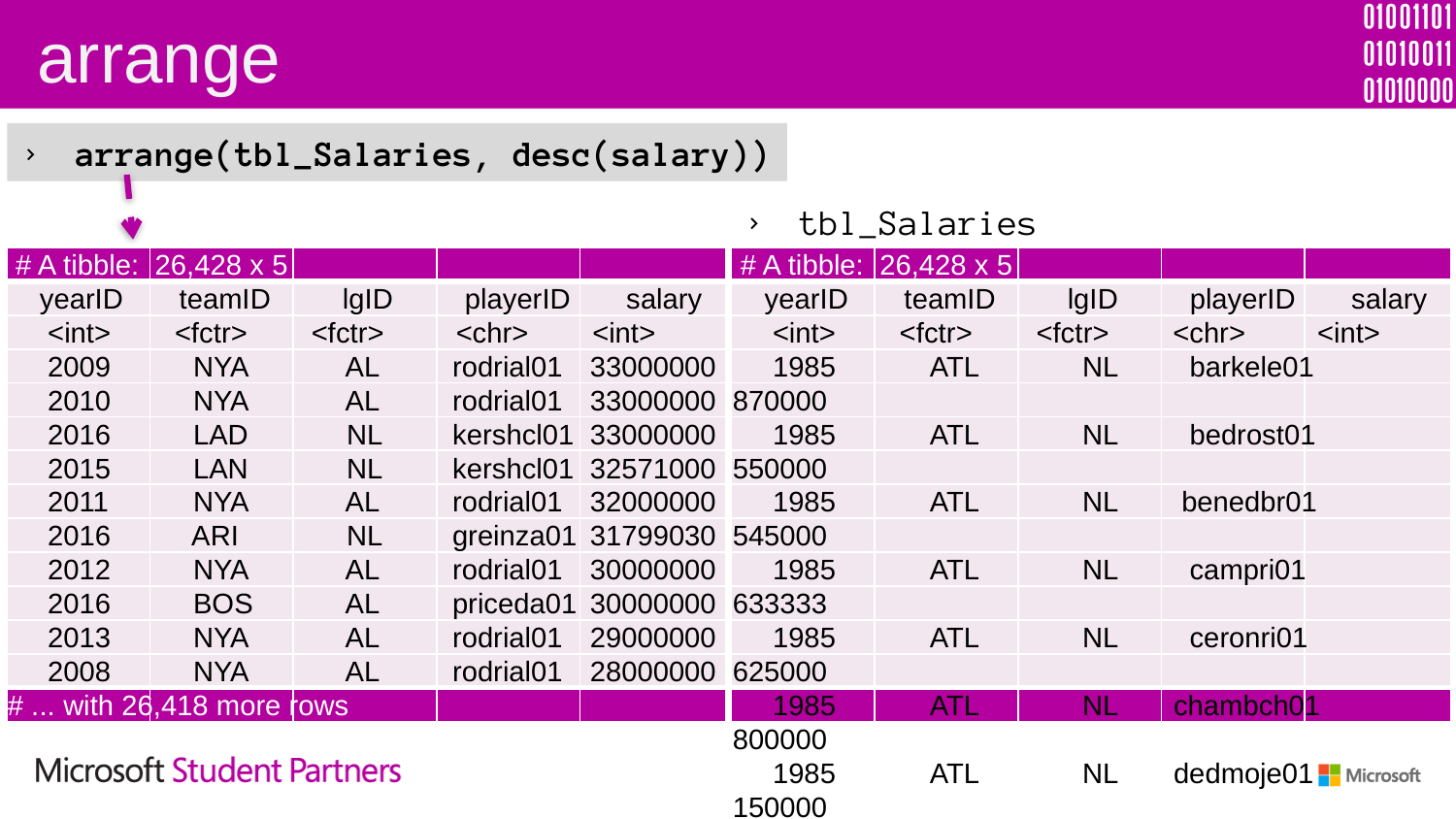

# arrange
arrange(tbl_Salaries, desc(salary))
tbl_Salaries
 # A tibble:  26,428 x 5
    yearID       teamID         lgID         playerID       salary
     <int>        <fctr>        <fctr>         <chr>        <int>
     2009	     NYA	      AL	 rodrial01	33000000
     2010	     NYA	      AL	 rodrial01	33000000
     2016	     LAD	      NL	 kershcl01	33000000
     2015	     LAN	      NL	 kershcl01	32571000
     2011	     NYA	      AL	 rodrial01	32000000
     2016	     ARI	      NL	 greinza01	31799030
     2012	     NYA	      AL	 rodrial01	30000000
     2016	     BOS	      AL	 priceda01	30000000
     2013	     NYA	      AL	 rodrial01	29000000
     2008	     NYA	      AL	 rodrial01	28000000
# ... with 26,418 more rows
 # A tibble:  26,428 x 5
    yearID       teamID         lgID         playerID       salary
     <int>        <fctr>        <fctr>        <chr>         <int>
     1985            ATL             NL         barkele01    870000
     1985            ATL             NL         bedrost01   550000
     1985            ATL             NL        benedbr01   545000
     1985            ATL             NL         campri01    633333
     1985            ATL             NL         ceronri01    625000
     1985            ATL             NL       chambch01   800000
     1985            ATL             NL       dedmoje01   150000
     1985            ATL             NL         forstte01     483333
     1985            ATL             NL        garbege01   772000
     1985            ATL             NL        harpete01    250000
 # ... with 26,418 more rows
|  |  |  |  |  |
| --- | --- | --- | --- | --- |
|  |  |  |  |  |
|  |  |  |  |  |
|  |  |  |  |  |
|  |  |  |  |  |
|  |  |  |  |  |
|  |  |  |  |  |
|  |  |  |  |  |
|  |  |  |  |  |
|  |  |  |  |  |
|  |  |  |  |  |
|  |  |  |  |  |
|  |  |  |  |  |
|  |  |  |  |  |
|  |  |  |  |  |
| --- | --- | --- | --- | --- |
|  |  |  |  |  |
|  |  |  |  |  |
|  |  |  |  |  |
|  |  |  |  |  |
|  |  |  |  |  |
|  |  |  |  |  |
|  |  |  |  |  |
|  |  |  |  |  |
|  |  |  |  |  |
|  |  |  |  |  |
|  |  |  |  |  |
|  |  |  |  |  |
|  |  |  |  |  |